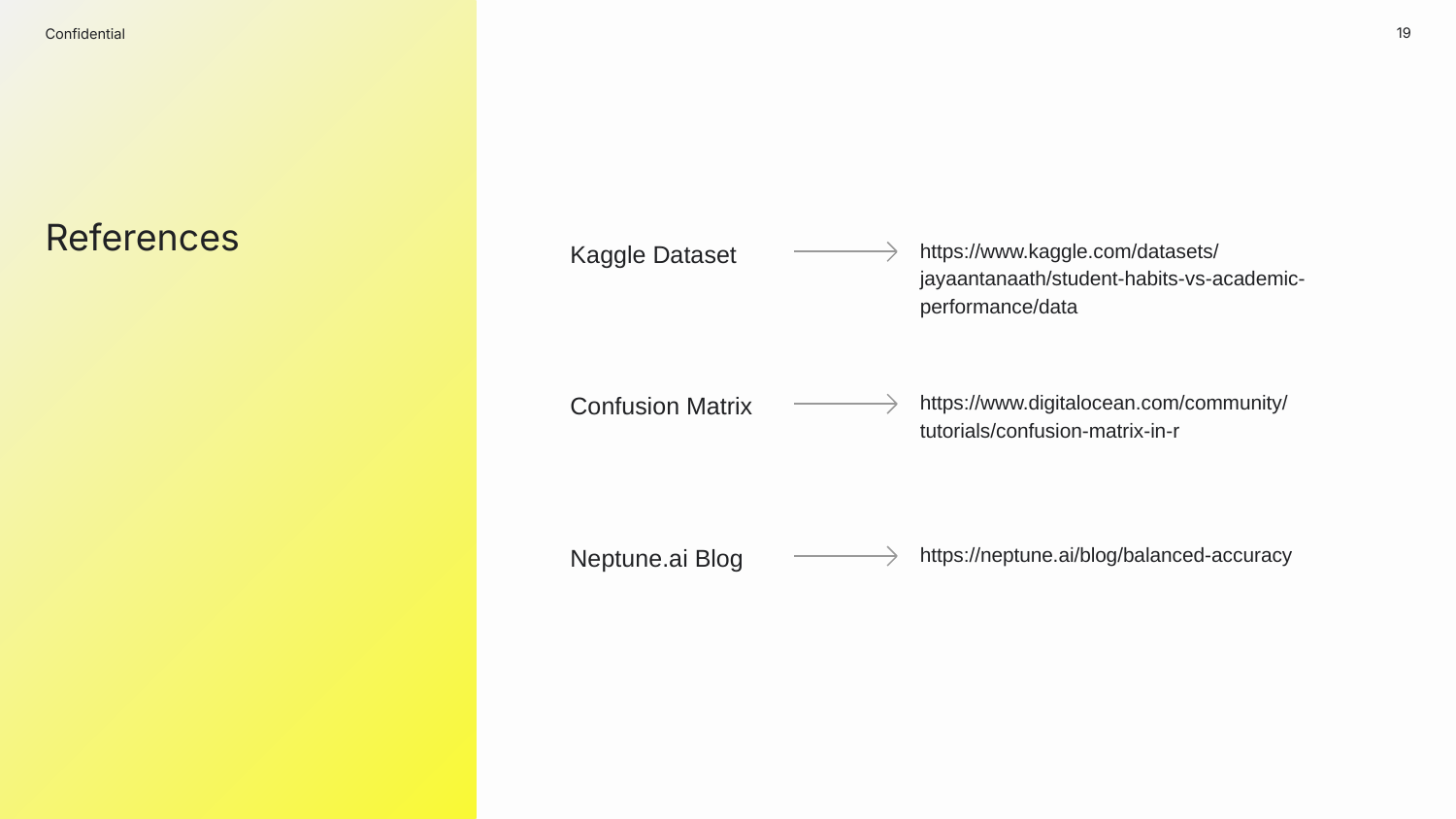

19
# References
Kaggle Dataset
https://www.kaggle.com/datasets/jayaantanaath/student-habits-vs-academic-performance/data
Confusion Matrix
https://www.digitalocean.com/community/tutorials/confusion-matrix-in-r
Neptune.ai Blog
https://neptune.ai/blog/balanced-accuracy